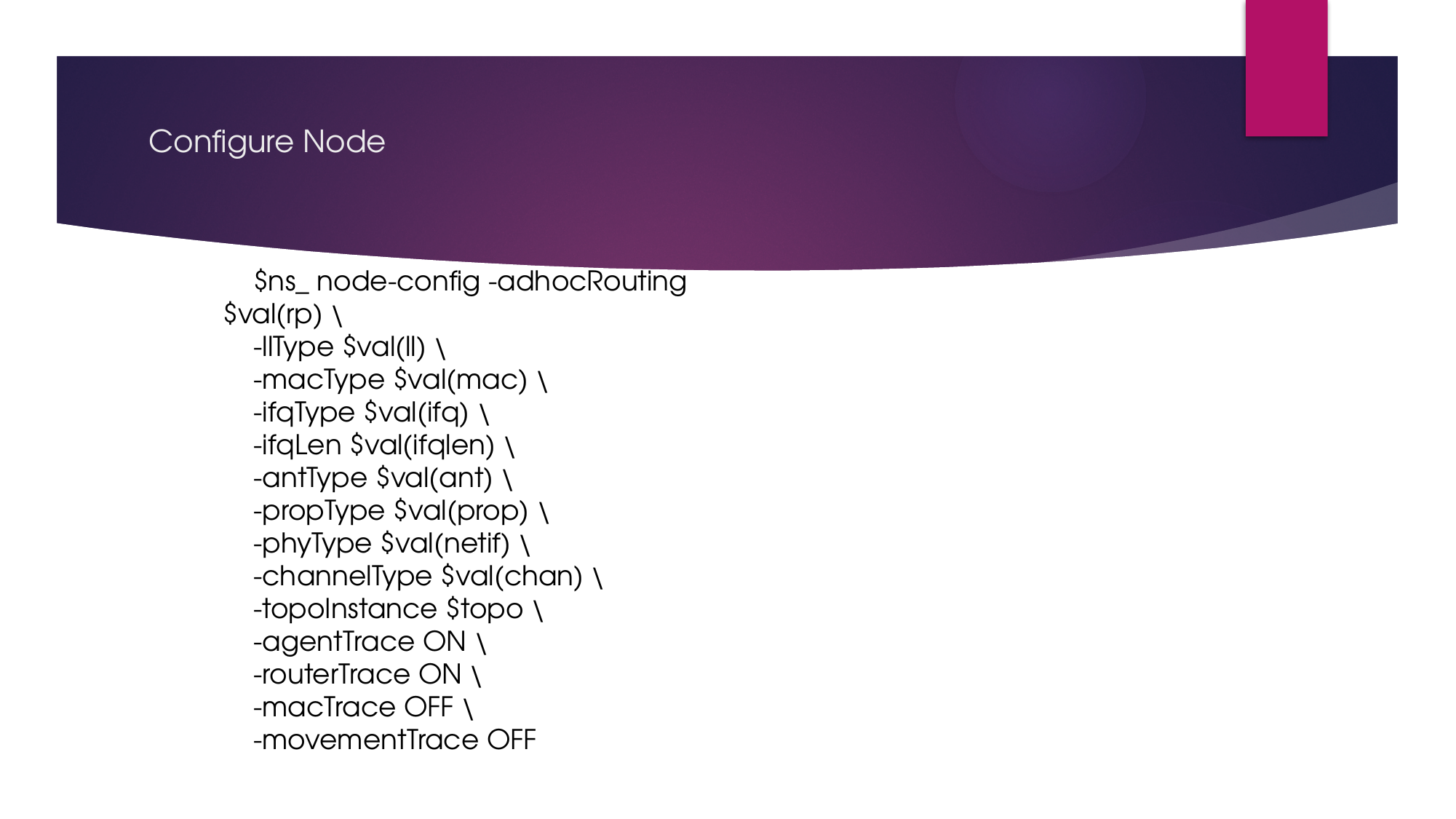

# Configure Node
    $ns_ node-config -adhocRouting $val(rp) \
    -llType $val(ll) \
    -macType $val(mac) \
    -ifqType $val(ifq) \
    -ifqLen $val(ifqlen) \
    -antType $val(ant) \
    -propType $val(prop) \
    -phyType $val(netif) \
    -channelType $val(chan) \
    -topoInstance $topo \
    -agentTrace ON \
    -routerTrace ON \
    -macTrace OFF \
    -movementTrace OFF